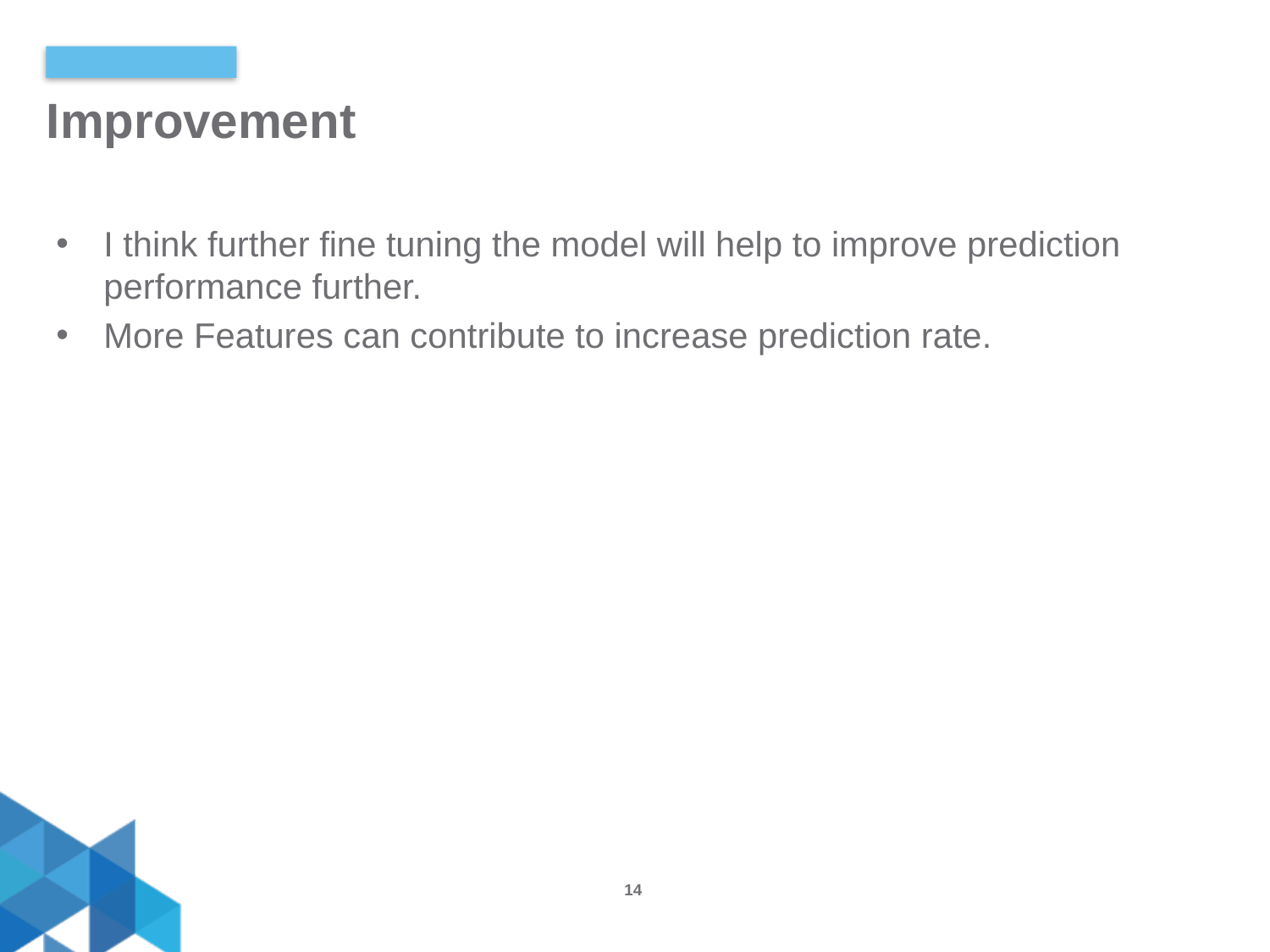

Improvement

I think further fine tuning the model will help to improve prediction performance further.
More Features can contribute to increase prediction rate.